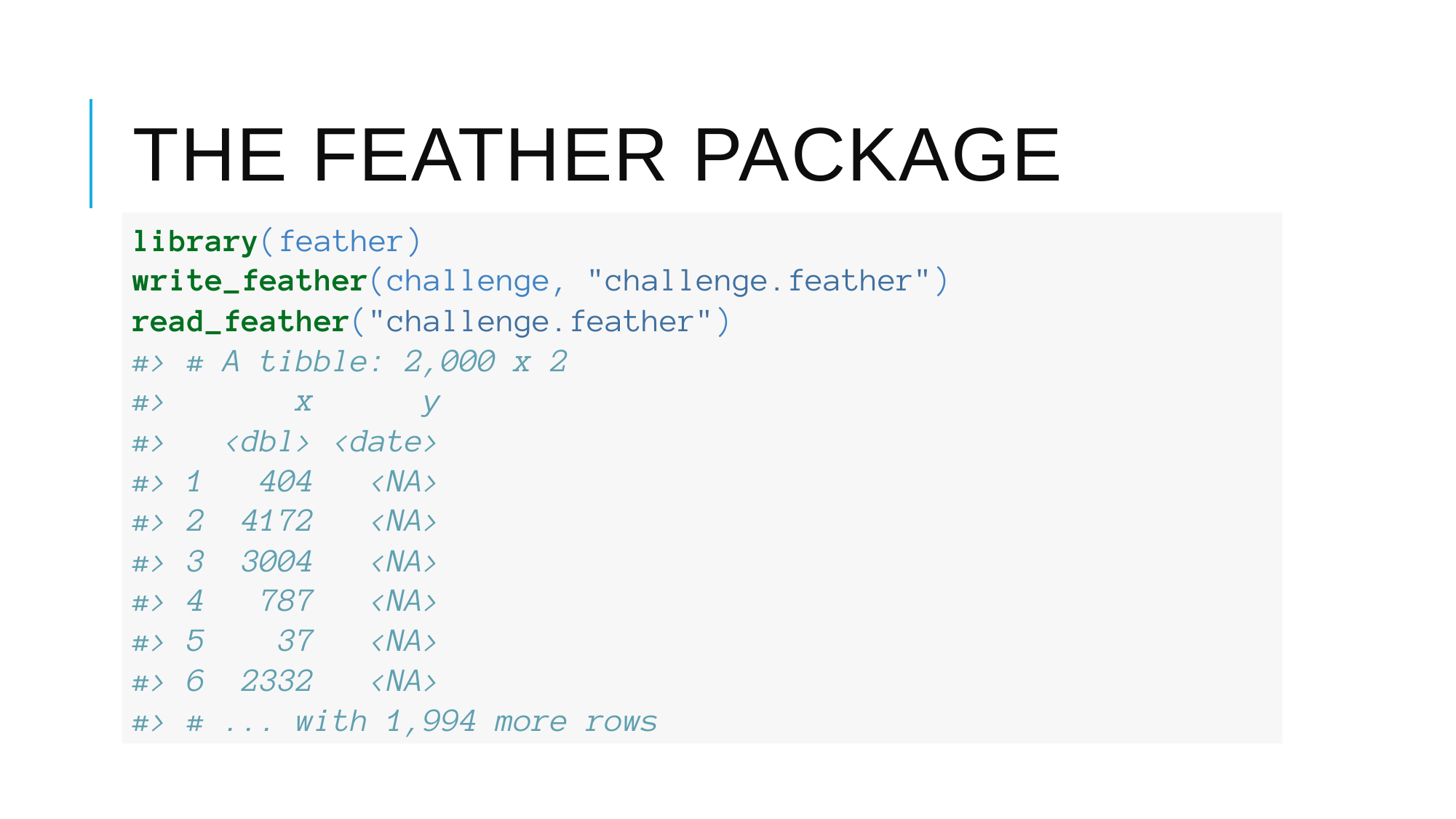

# The feather package
library(feather)
write_feather(challenge, "challenge.feather")
read_feather("challenge.feather")
#> # A tibble: 2,000 x 2
#>       x      y
#>   <dbl> <date>
#> 1   404   <NA>
#> 2  4172   <NA>
#> 3  3004   <NA>
#> 4   787   <NA>
#> 5    37   <NA>
#> 6  2332   <NA>
#> # ... with 1,994 more rows